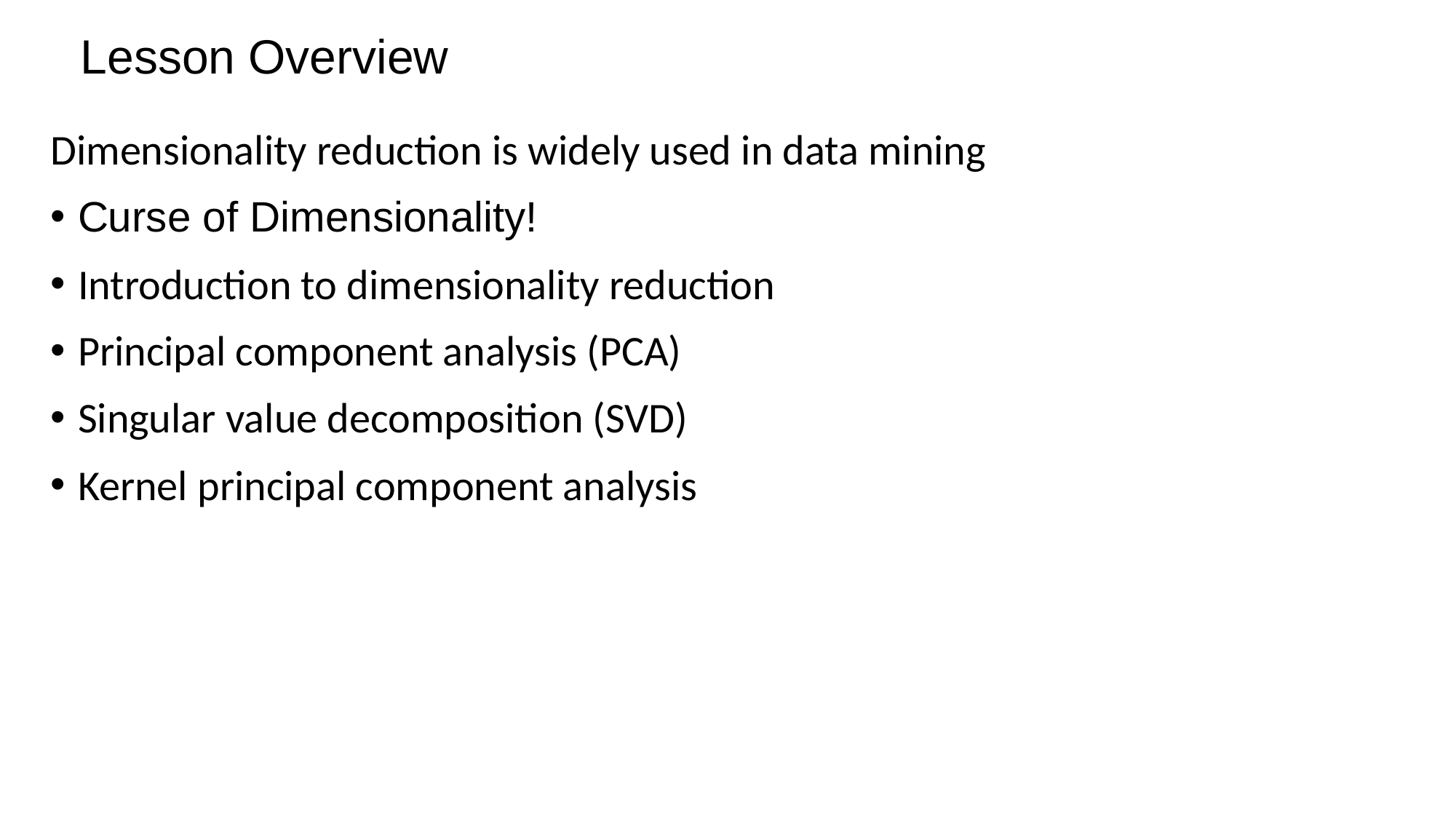

# Lesson Overview
Dimensionality reduction is widely used in data mining
Curse of Dimensionality!
Introduction to dimensionality reduction
Principal component analysis (PCA)
Singular value decomposition (SVD)
Kernel principal component analysis